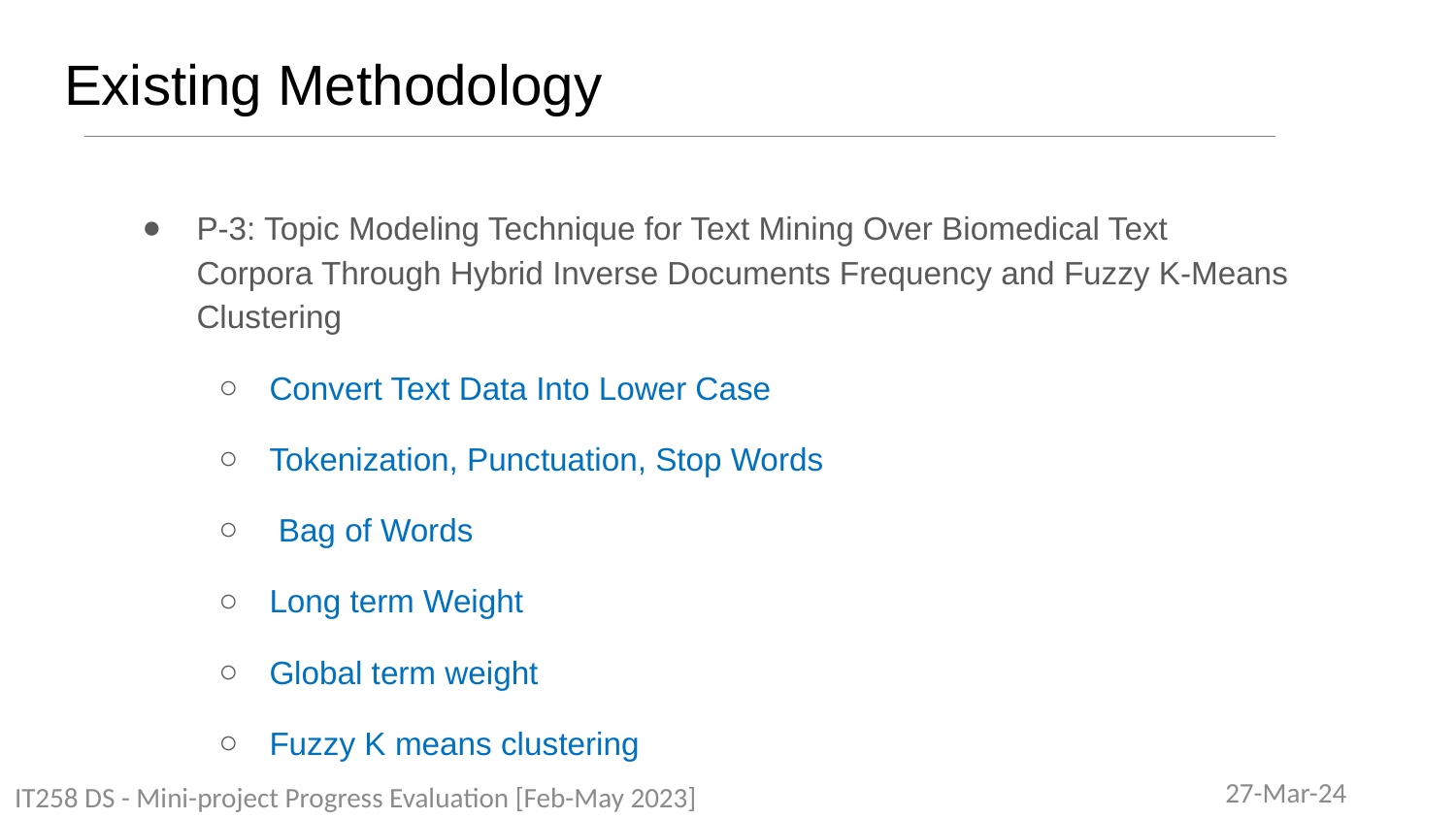

# Existing Methodology

P-3: Topic Modeling Technique for Text Mining Over Biomedical Text Corpora Through Hybrid Inverse Documents Frequency and Fuzzy K-Means Clustering
Convert Text Data Into Lower Case
Tokenization, Punctuation, Stop Words
 Bag of Words
Long term Weight
Global term weight
Fuzzy K means clustering

IT258 DS - Mini-project Progress Evaluation [Feb-May 2023]
27-Mar-24